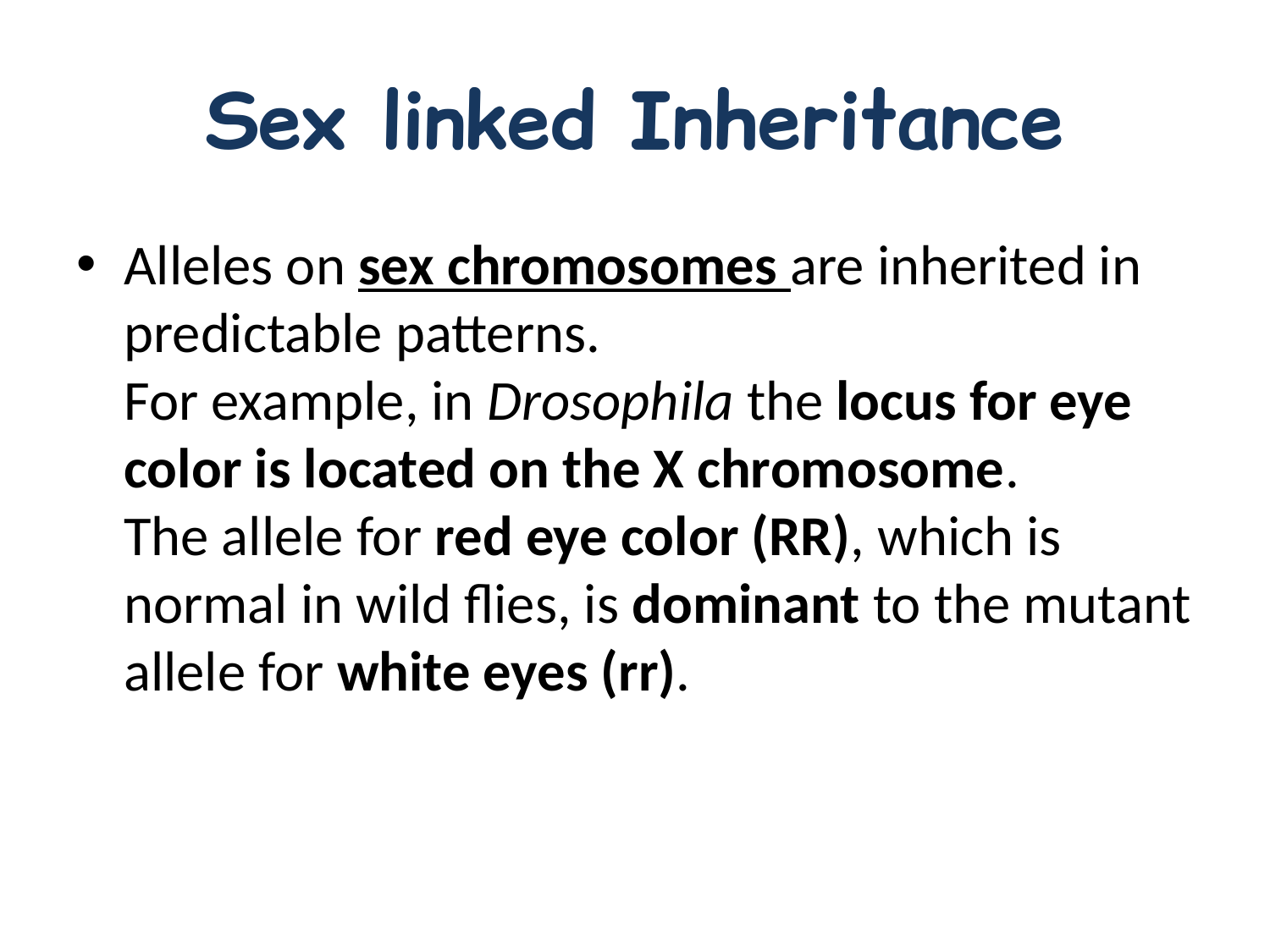

# Sex linked Inheritance
Alleles on sex chromosomes are inherited in predictable patterns.
For example, in Drosophila the locus for eye color is located on the X chromosome.
The allele for red eye color (RR), which is normal in wild flies, is dominant to the mutant allele for white eyes (rr).